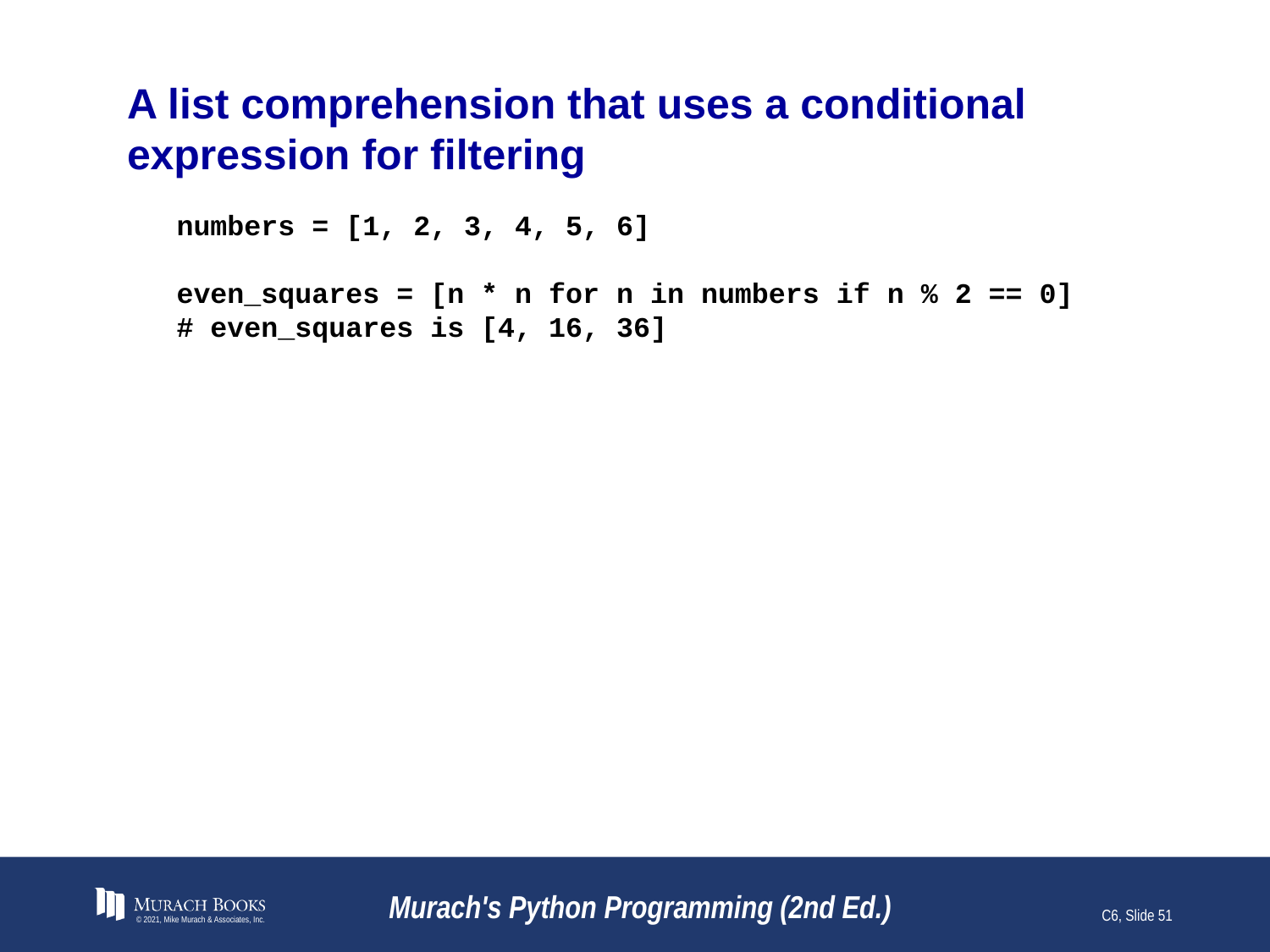

# A list comprehension that uses a conditional expression for filtering
numbers = [1, 2, 3, 4, 5, 6]

even_squares = [n * n for n in numbers if n % 2 == 0]
# even_squares is [4, 16, 36]

© 2021, Mike Murach & Associates, Inc.
Murach's Python Programming (2nd Ed.)

C6, Slide 51